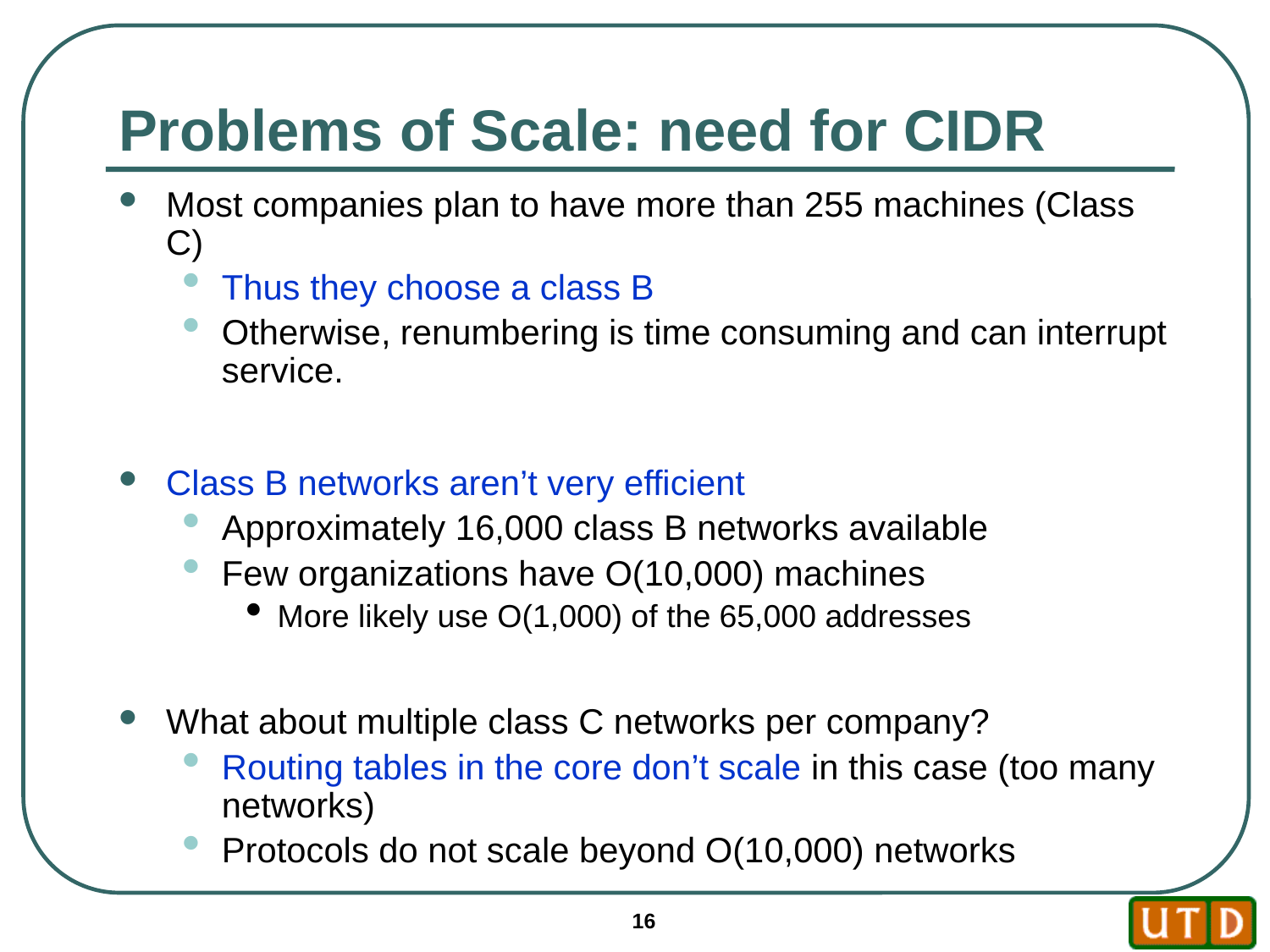

# Problems of Scale: need for CIDR
Most companies plan to have more than 255 machines (Class C)
Thus they choose a class B
Otherwise, renumbering is time consuming and can interrupt service.

Class B networks aren’t very efficient
Approximately 16,000 class B networks available
Few organizations have O(10,000) machines
More likely use O(1,000) of the 65,000 addresses

What about multiple class C networks per company?
Routing tables in the core don’t scale in this case (too many networks)
Protocols do not scale beyond O(10,000) networks
16